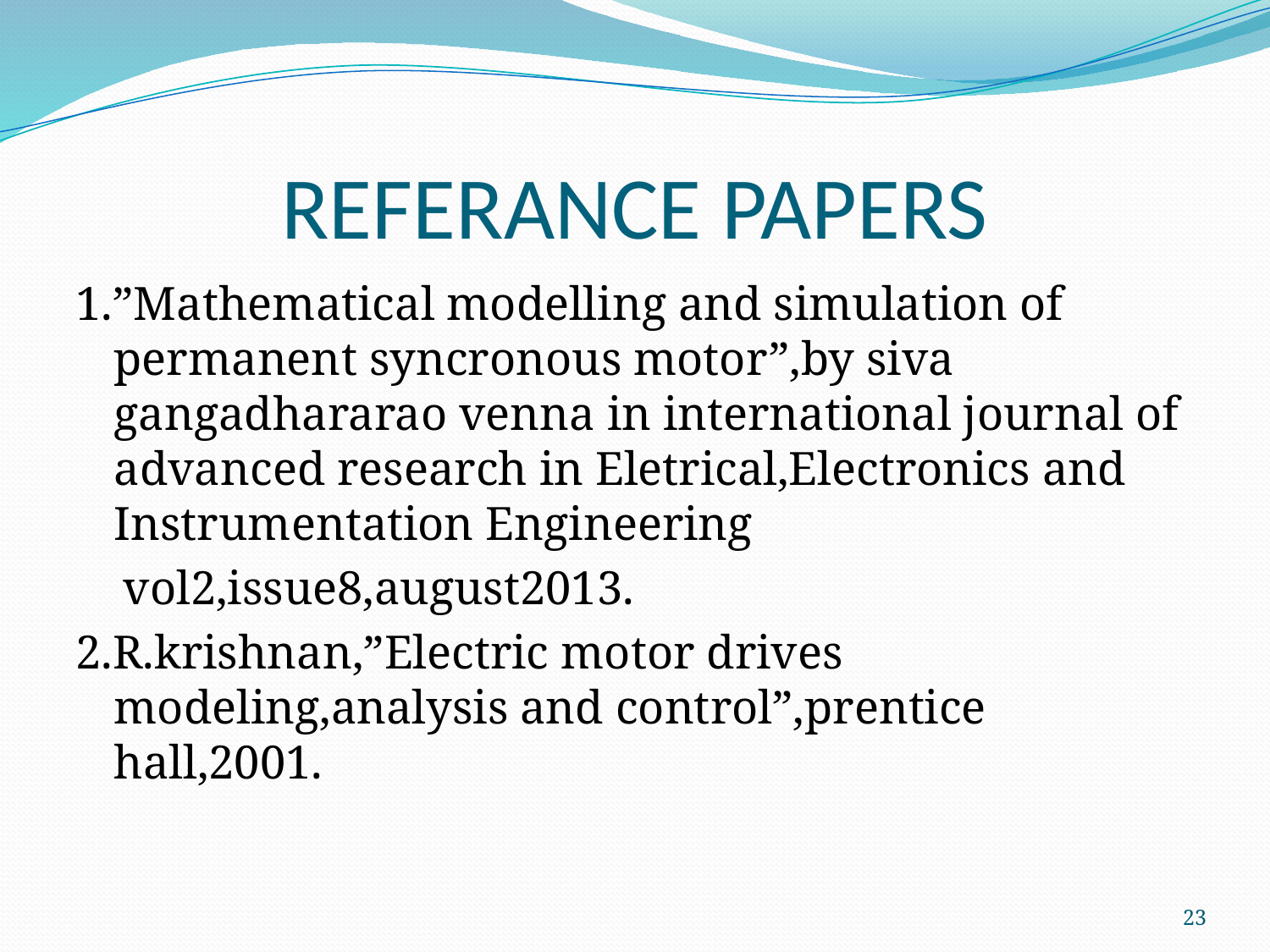

# REFERANCE PAPERS
1.”Mathematical modelling and simulation of permanent syncronous motor”,by siva gangadhararao venna in international journal of advanced research in Eletrical,Electronics and Instrumentation Engineering
    vol2,issue8,august2013.
2.R.krishnan,”Electric motor drives modeling,analysis and control”,prentice hall,2001.
23